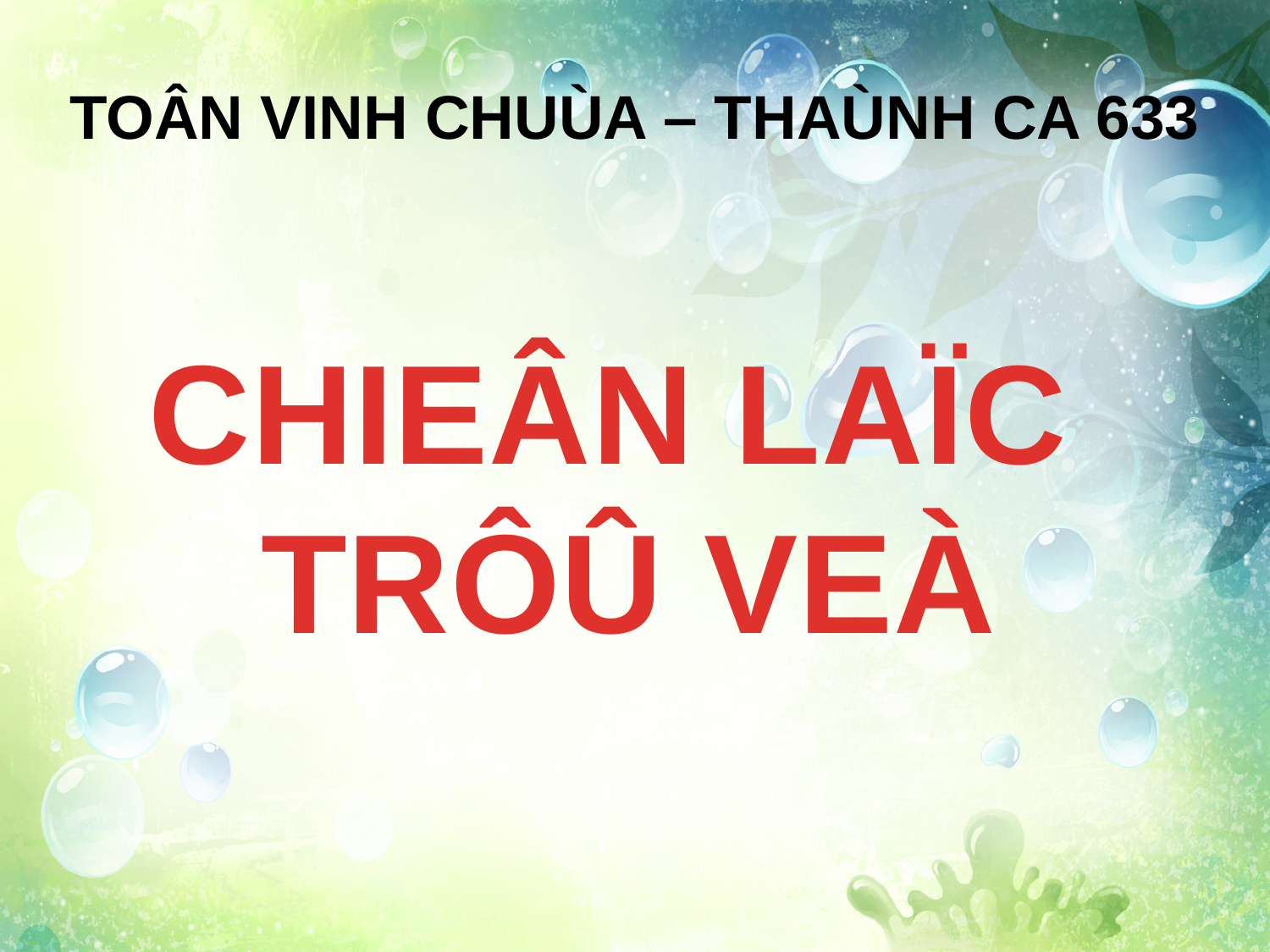

TOÂN VINH CHUÙA – THAÙNH CA 633
CHIEÂN LAÏC
TRÔÛ VEÀ